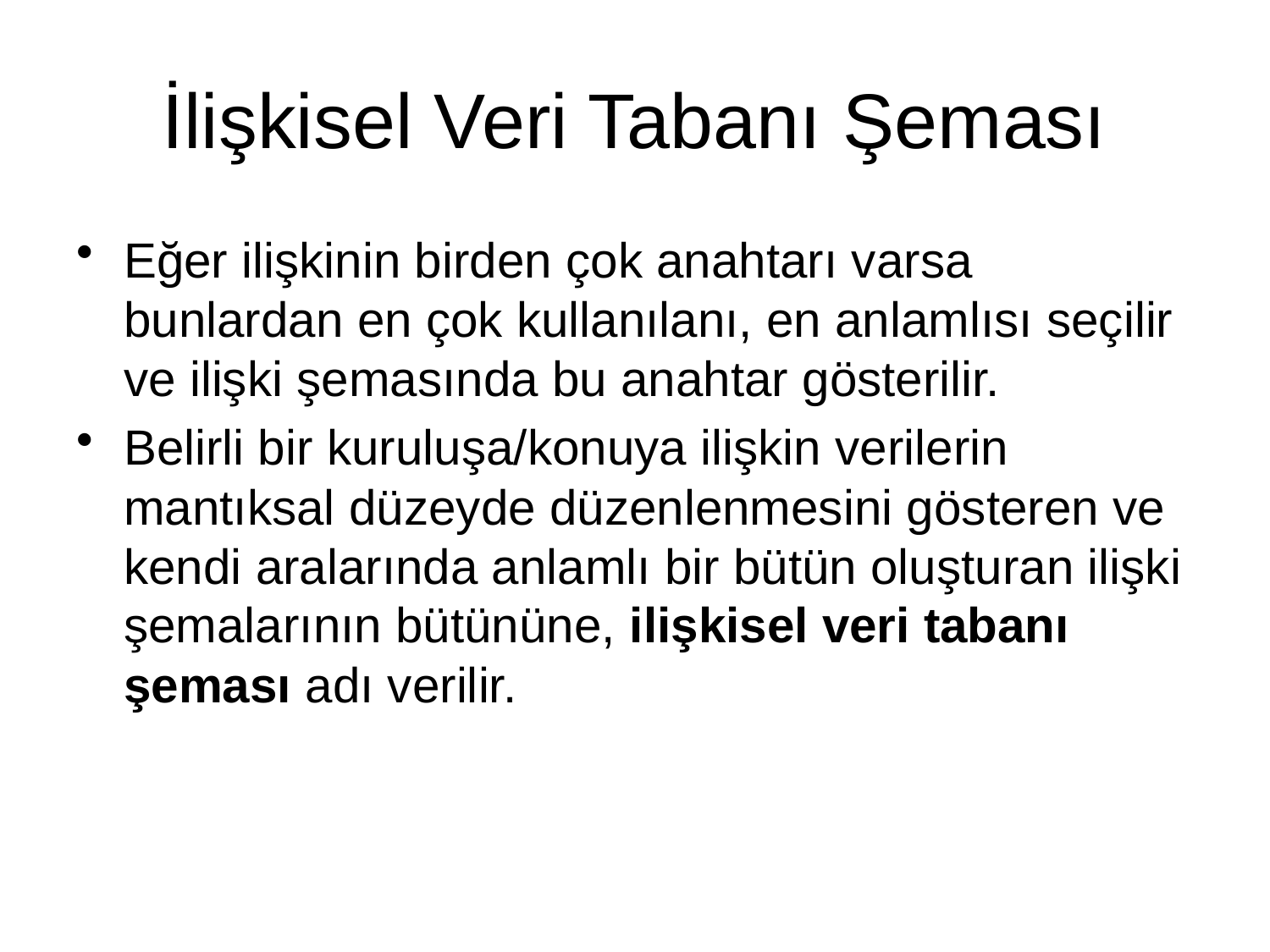

# İlişkisel Veri Tabanı Şeması
Eğer ilişkinin birden çok anahtarı varsa bunlardan en çok kullanılanı, en anlamlısı seçilir ve ilişki şemasında bu anahtar gösterilir.
Belirli bir kuruluşa/konuya ilişkin verilerin mantıksal düzeyde düzenlenmesini gösteren ve kendi aralarında anlamlı bir bütün oluşturan ilişki şemalarının bütününe, ilişkisel veri tabanı şeması adı verilir.